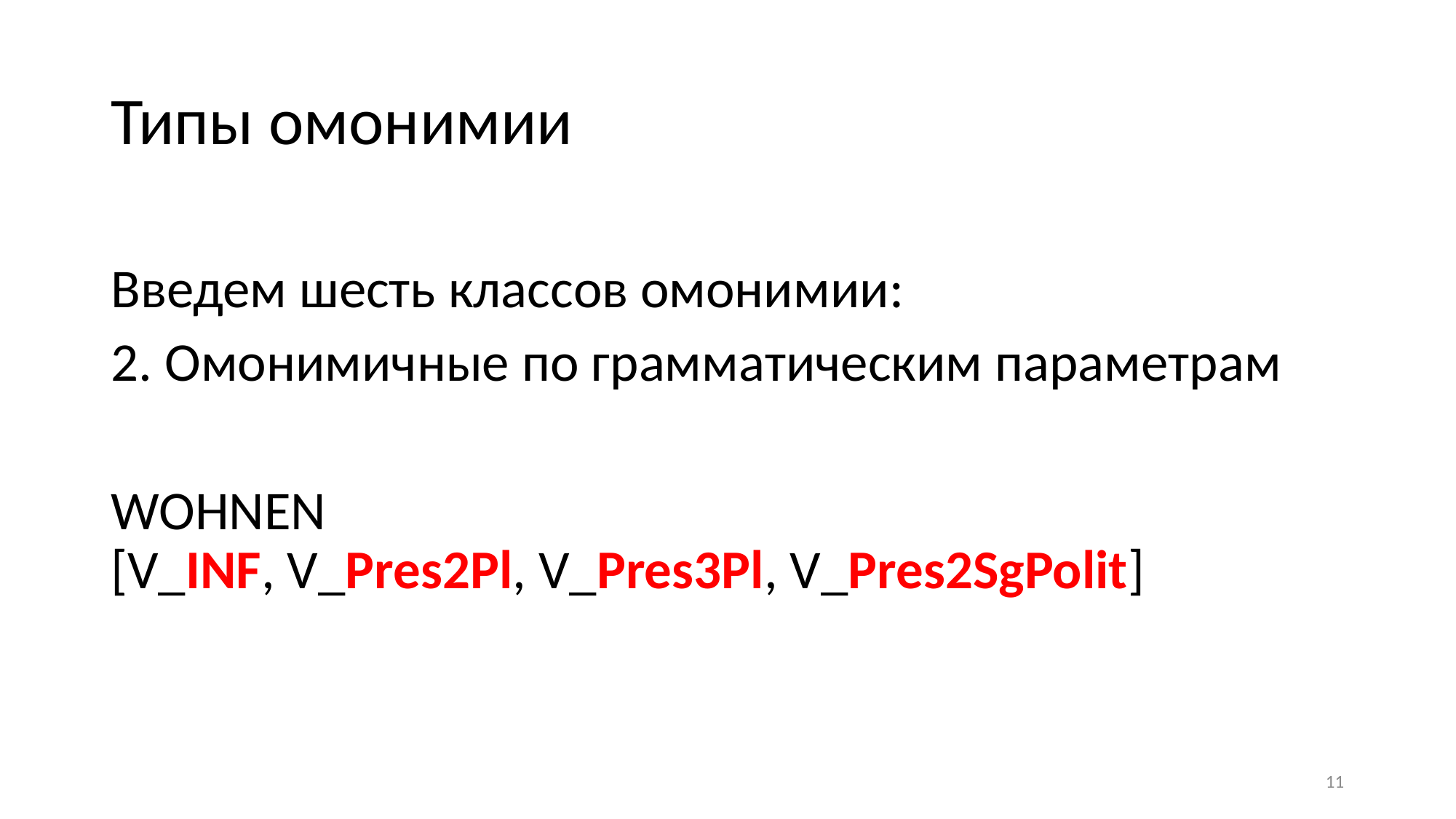

# Типы омонимии
Введем шесть классов омонимии:
2. Омонимичные по грамматическим параметрам

WOHNEN
[V_INF, V_Pres2Pl, V_Pres3Pl, V_Pres2SgPolit]
11